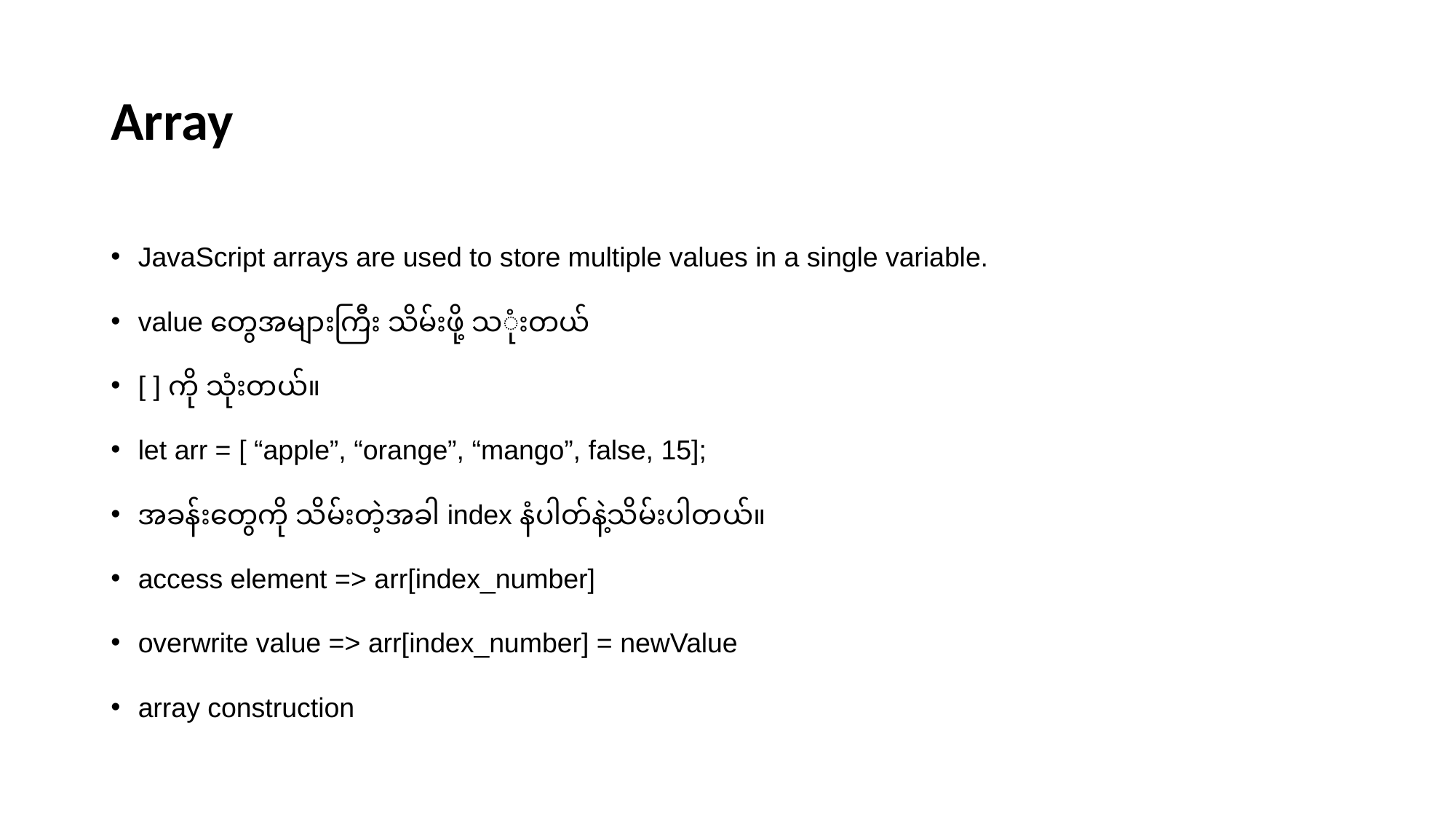

# Array
JavaScript arrays are used to store multiple values in a single variable.
value တွေအများကြီး သိမ်းဖို့ သုံးတယ်
[ ] ကို သုံးတယ်။
let arr = [ “apple”, “orange”, “mango”, false, 15];
အခန်းတွေကို သိမ်းတဲ့အခါ index နံပါတ်နဲ့သိမ်းပါတယ်။
access element => arr[index_number]
overwrite value => arr[index_number] = newValue
array construction